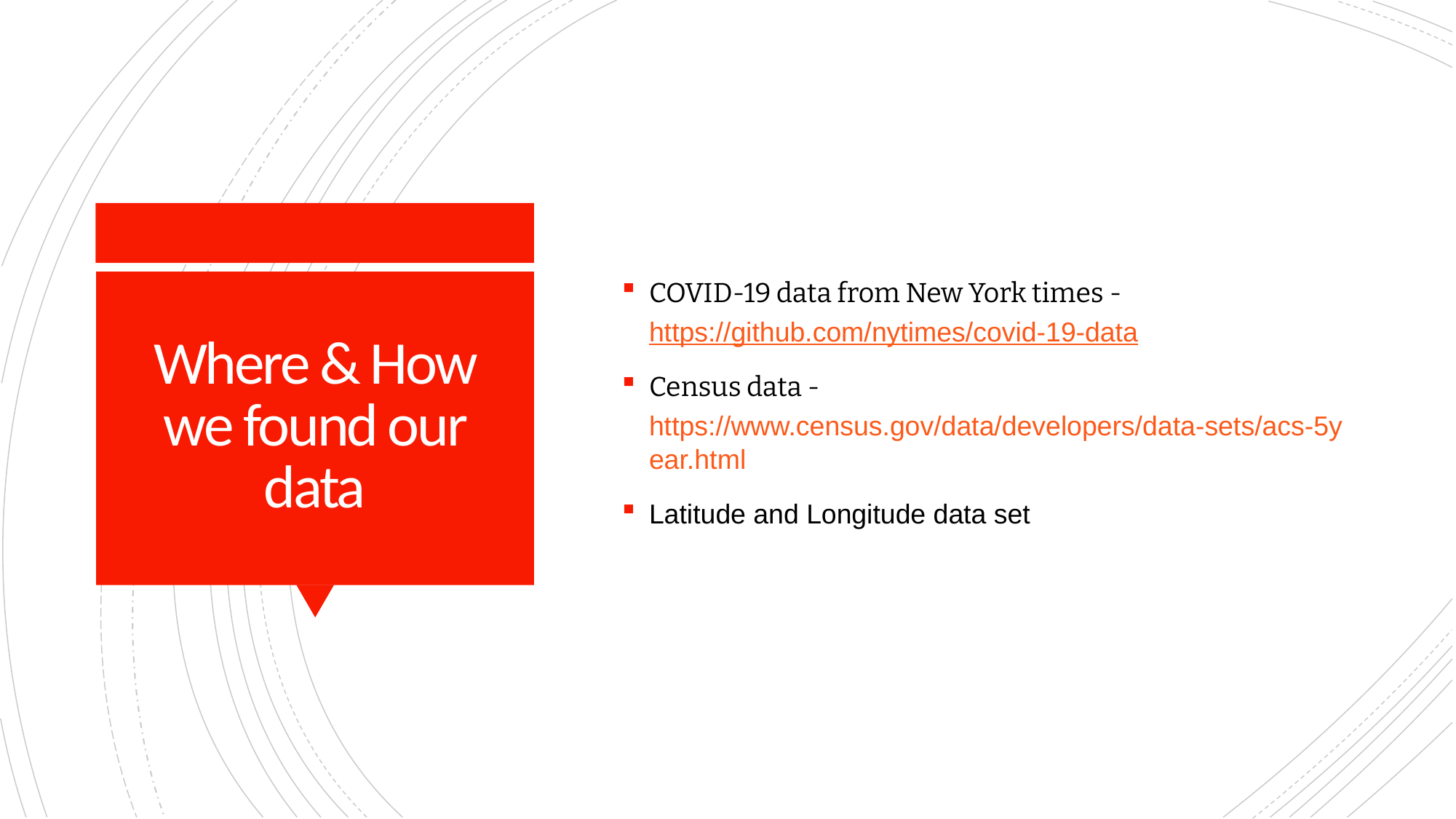

COVID-19 data from New York times - https://github.com/nytimes/covid-19-data
Census data - https://www.census.gov/data/developers/data-sets/acs-5year.html
Latitude and Longitude data set

# Where & How we found our data